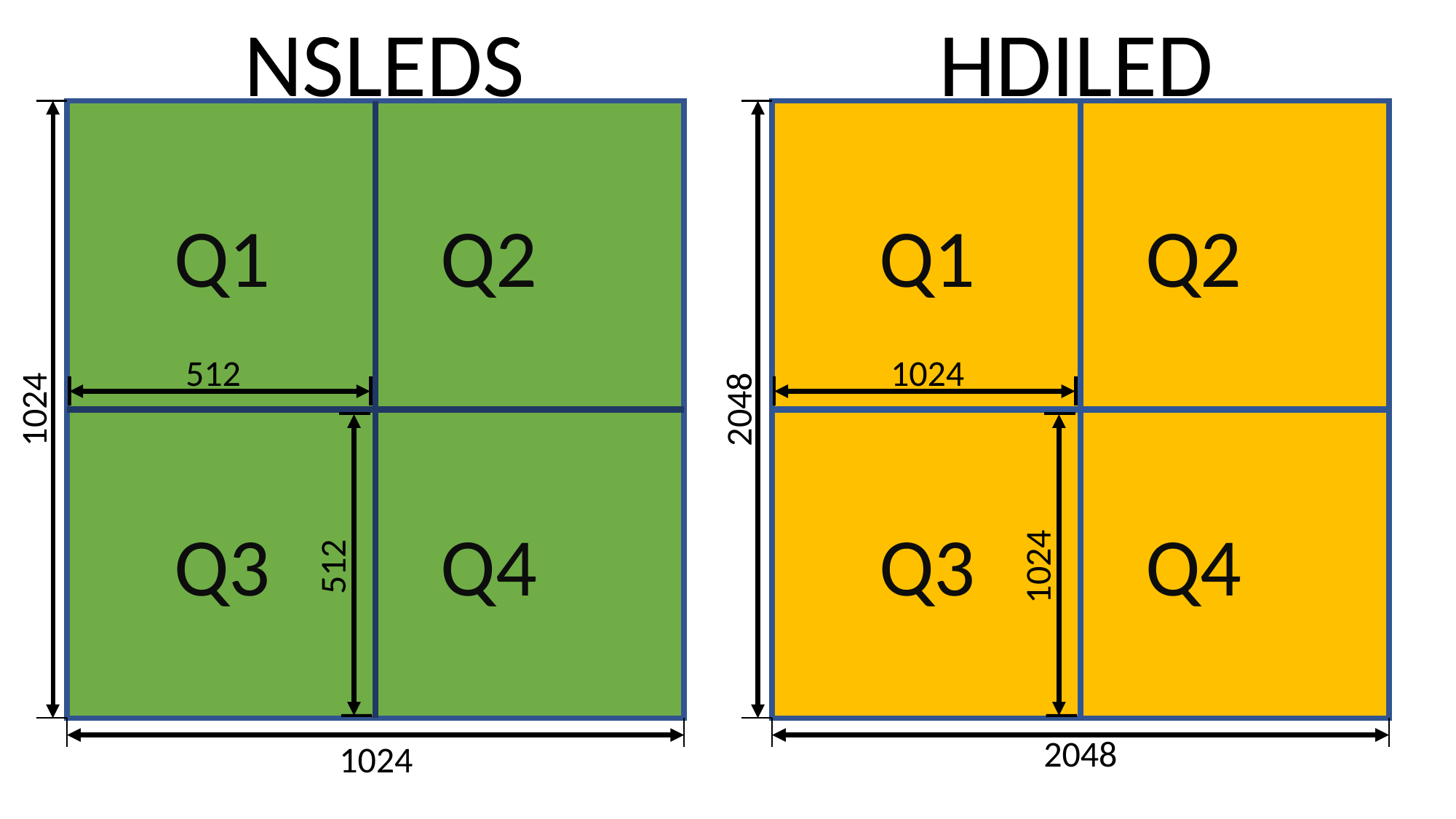

NSLEDS
HDILED

Q1
Q2
Q1
Q2
512
1024
1024
2048
Q3
Q4
Q3
Q4
512
1024
2048
1024